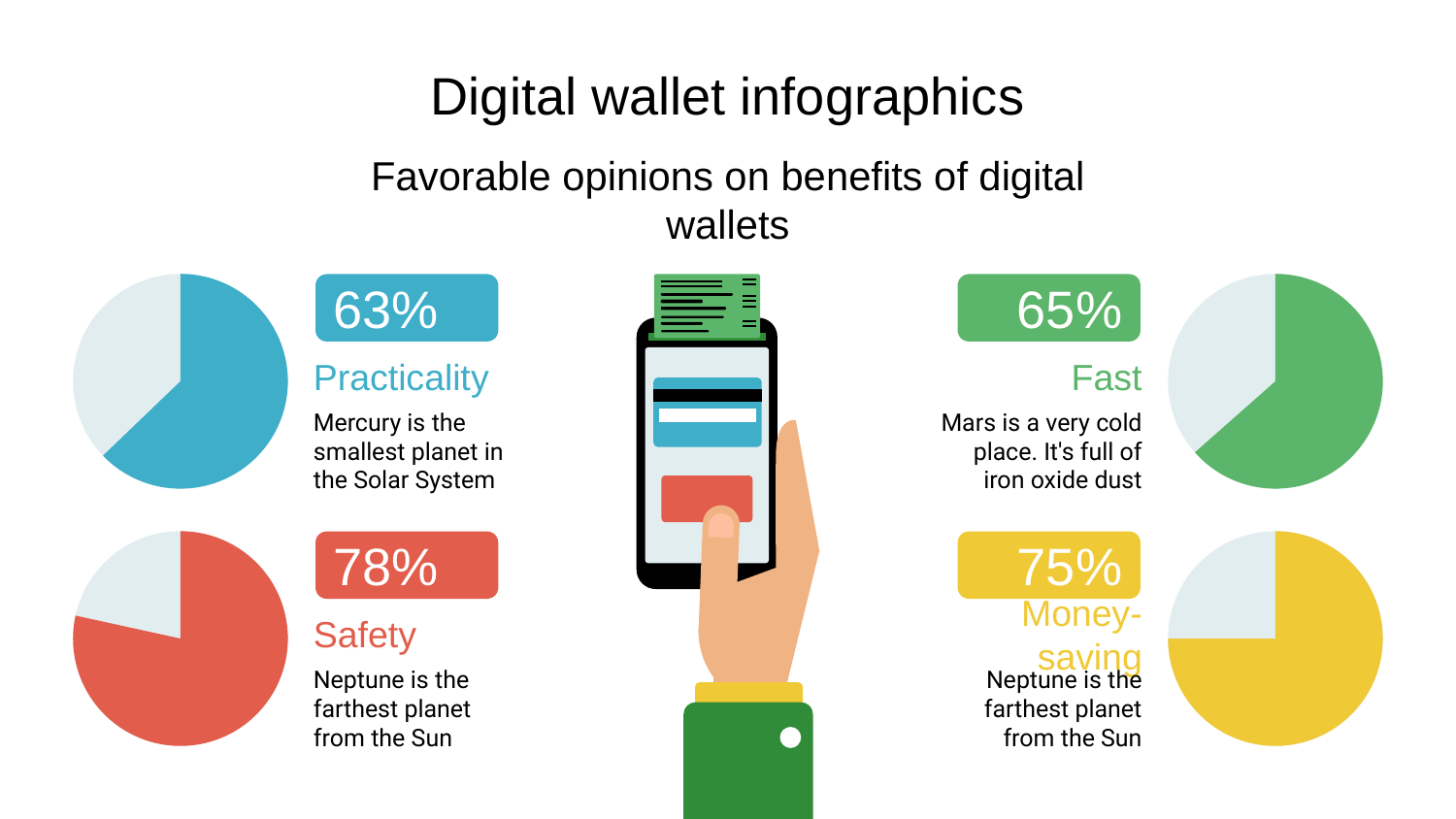

# Digital wallet infographics
Favorable opinions on benefits of digital wallets

63%
Practicality
Mercury is the smallest planet in the Solar System

65%
Fast
Mars is a very cold place. It's full of iron oxide dust

78%
Safety
Neptune is the farthest planet from the Sun

75%
Money-saving
Neptune is the farthest planet from the Sun